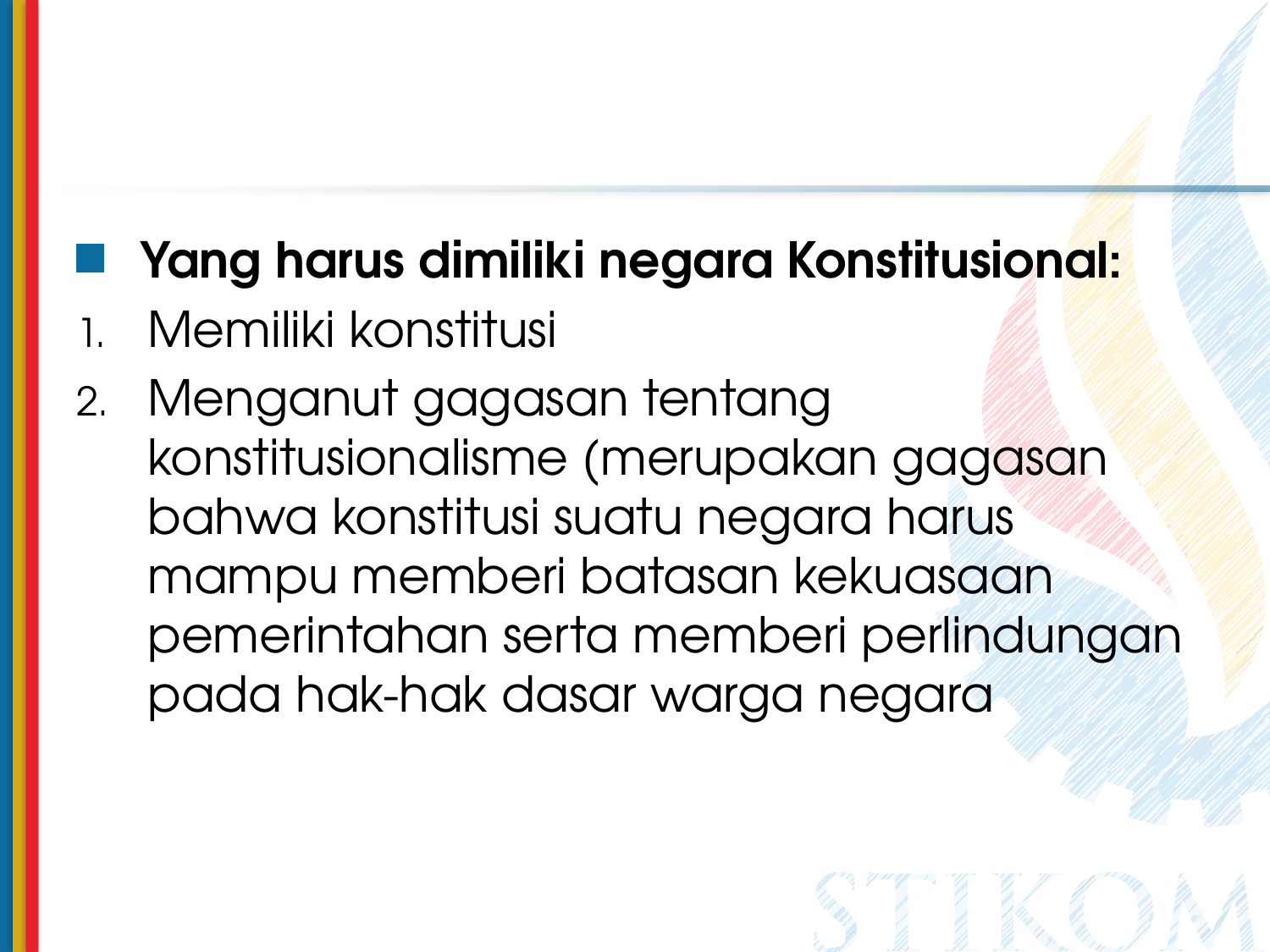

Yang harus dimiliki negara Konstitusional:
Memiliki konstitusi
Menganut gagasan tentang konstitusionalisme (merupakan gagasan bahwa konstitusi suatu negara harus mampu memberi batasan kekuasaan pemerintahan serta memberi perlindungan pada hak-hak dasar warga negara